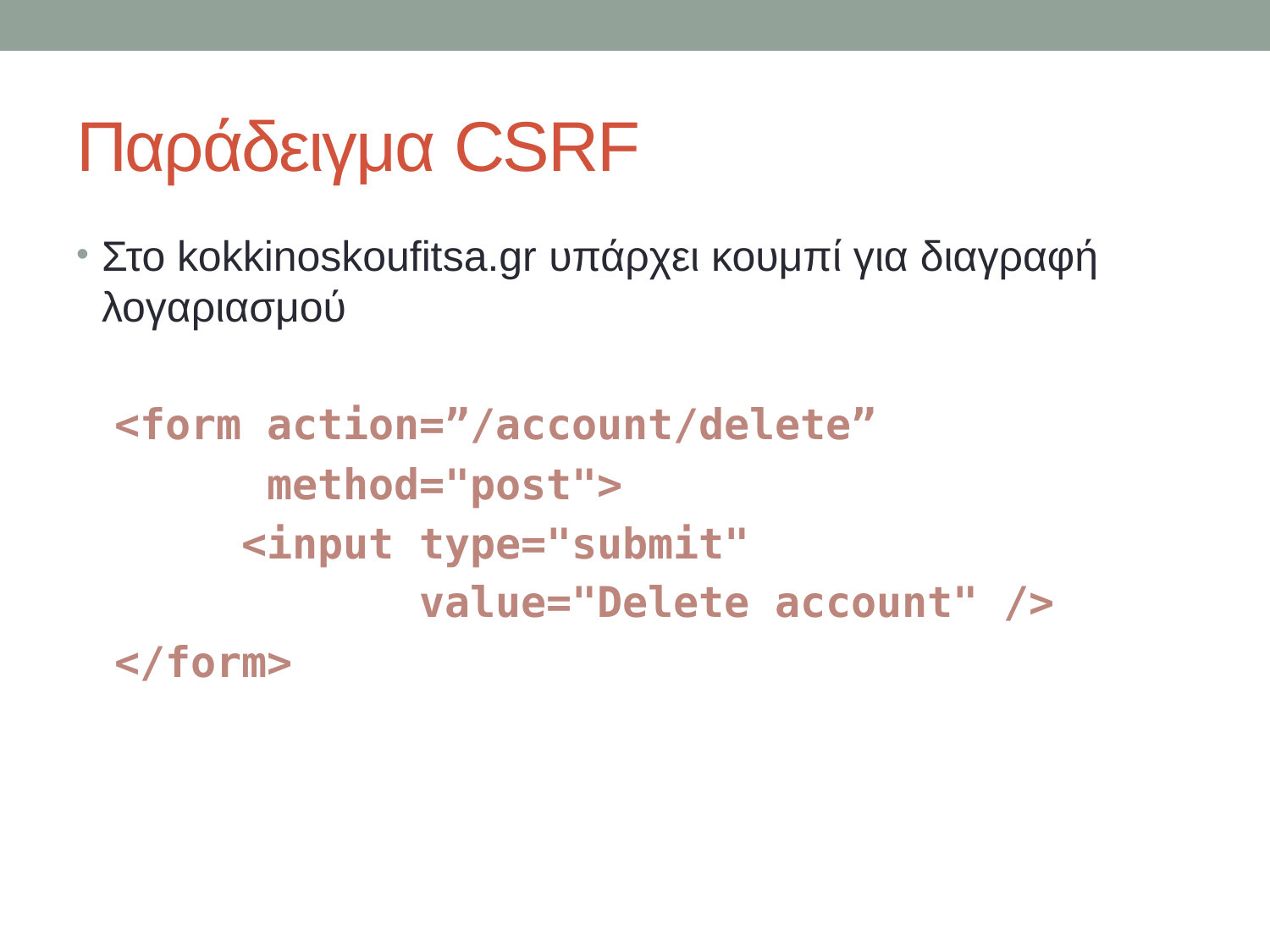

# Παράδειγμα CSRF
Στο kokkinoskoufitsa.gr υπάρχει κουμπί για διαγραφή λογαριασμού

<form action=”/account/delete”
      method="post">
	<input type="submit"
		  value="Delete account" />
</form>